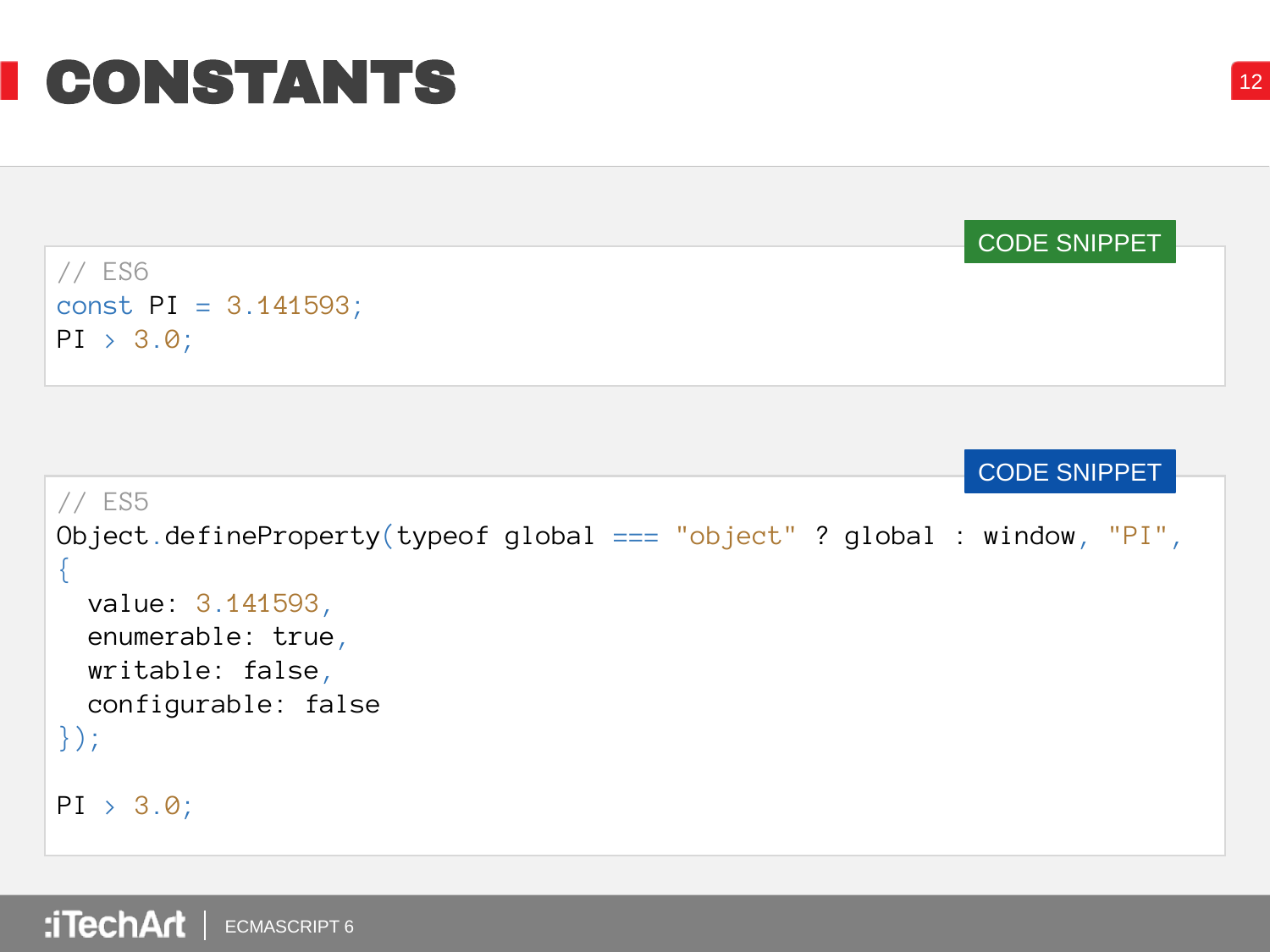

# CONSTANTS
CODE SNIPPET
// ES6
const PI = 3.141593;
PI > 3.0;
CODE SNIPPET
// ES5
Object.defineProperty(typeof global === "object" ? global : window, "PI", {
  value: 3.141593,
  enumerable: true,
  writable: false,
  configurable: false
});

PI > 3.0;
ECMASCRIPT 6